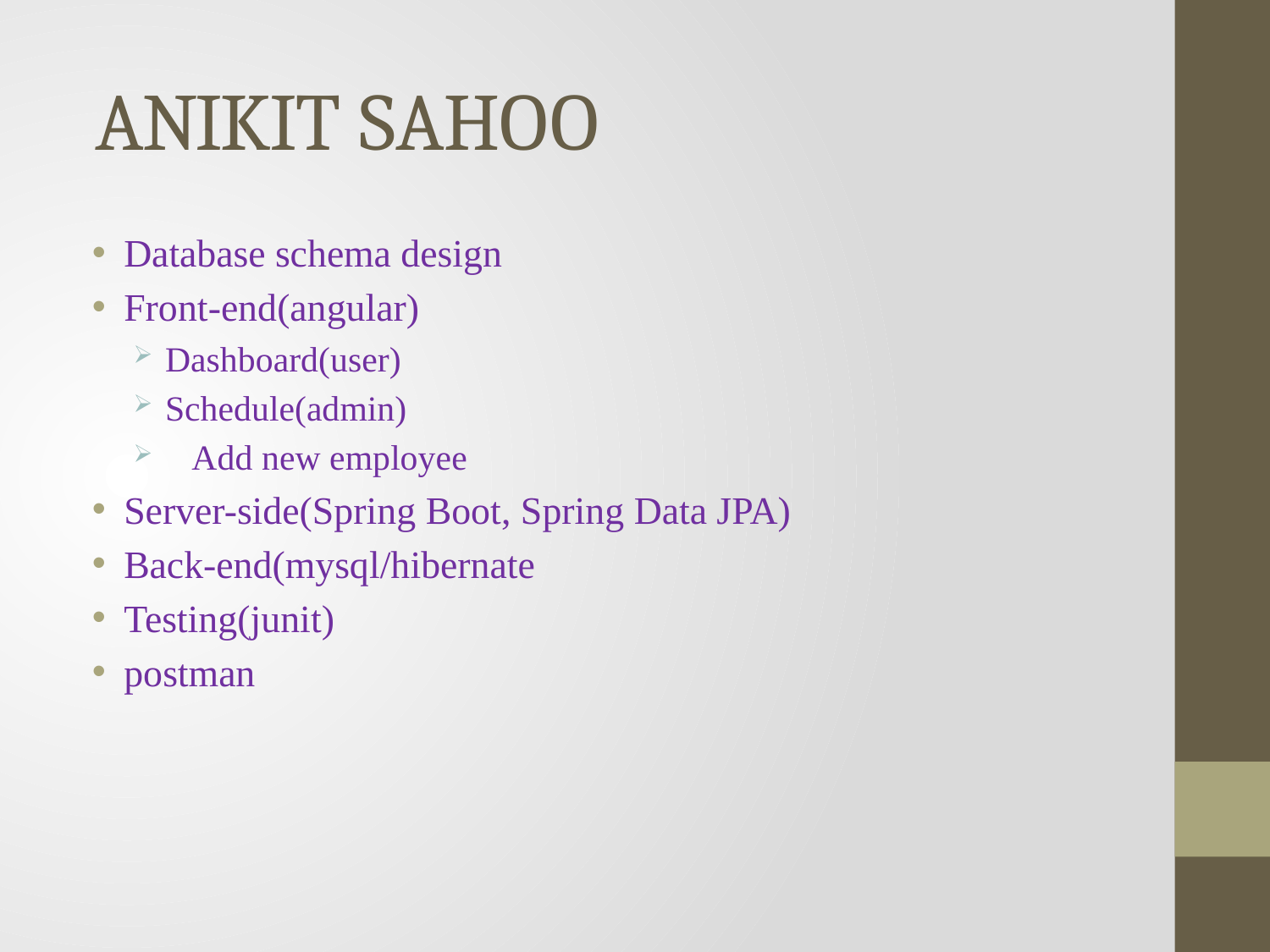

# ANIKIT SAHOO
Database schema design
Front-end(angular)
Dashboard(user)
Schedule(admin)
   Add new employee
Server-side(Spring Boot, Spring Data JPA)
Back-end(mysql/hibernate
Testing(junit)
postman